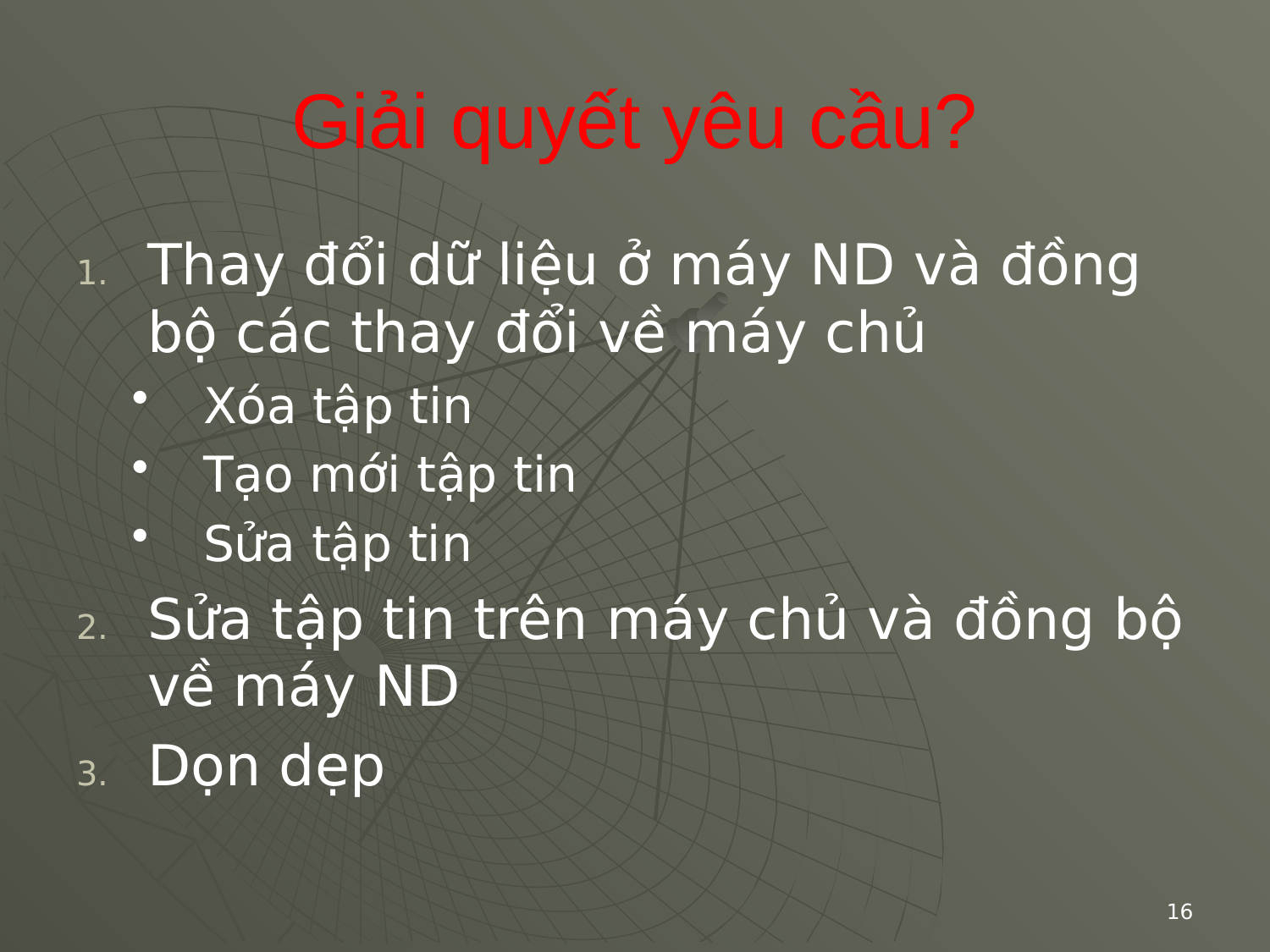

# Giải quyết yêu cầu?
Thay đổi dữ liệu ở máy ND và đồng bộ các thay đổi về máy chủ
Xóa tập tin
Tạo mới tập tin
Sửa tập tin
Sửa tập tin trên máy chủ và đồng bộ về máy ND
Dọn dẹp
16